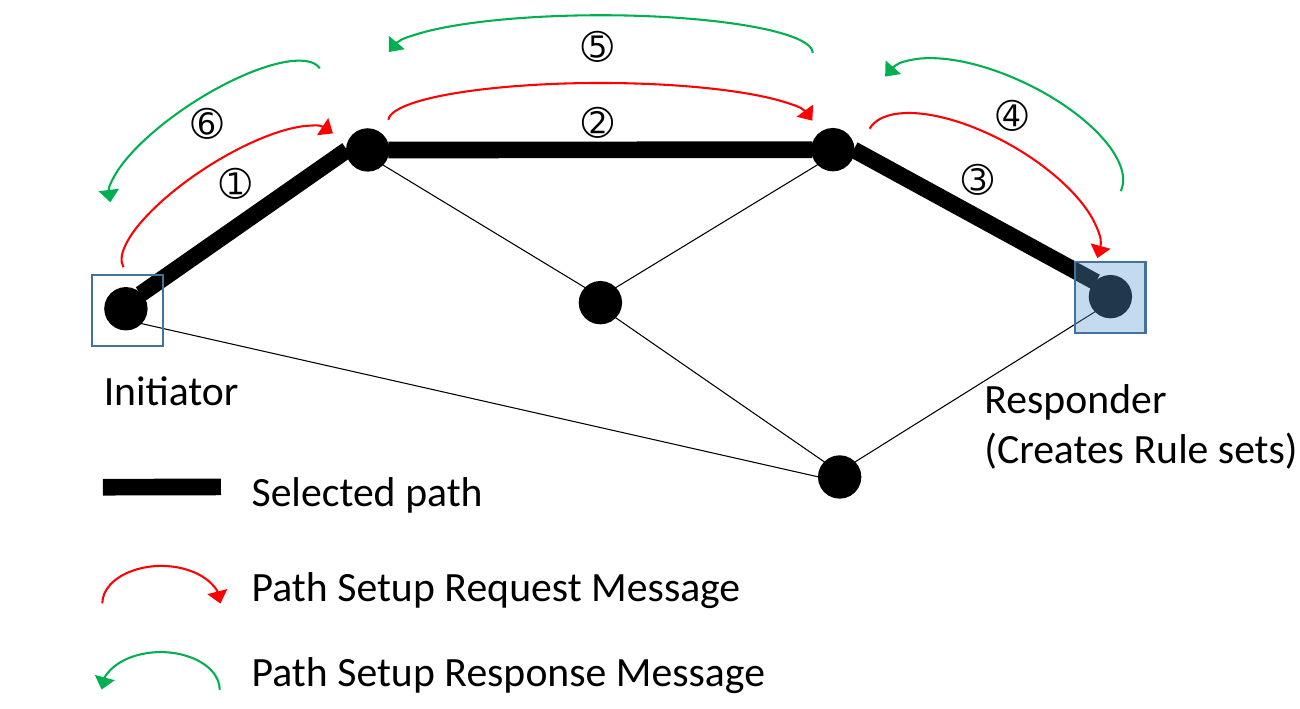

➄

➃
➁
➅

➂
➀

Initiator
Responder
(Creates Rule sets)

Selected path
Path Setup Request Message

Path Setup Response Message